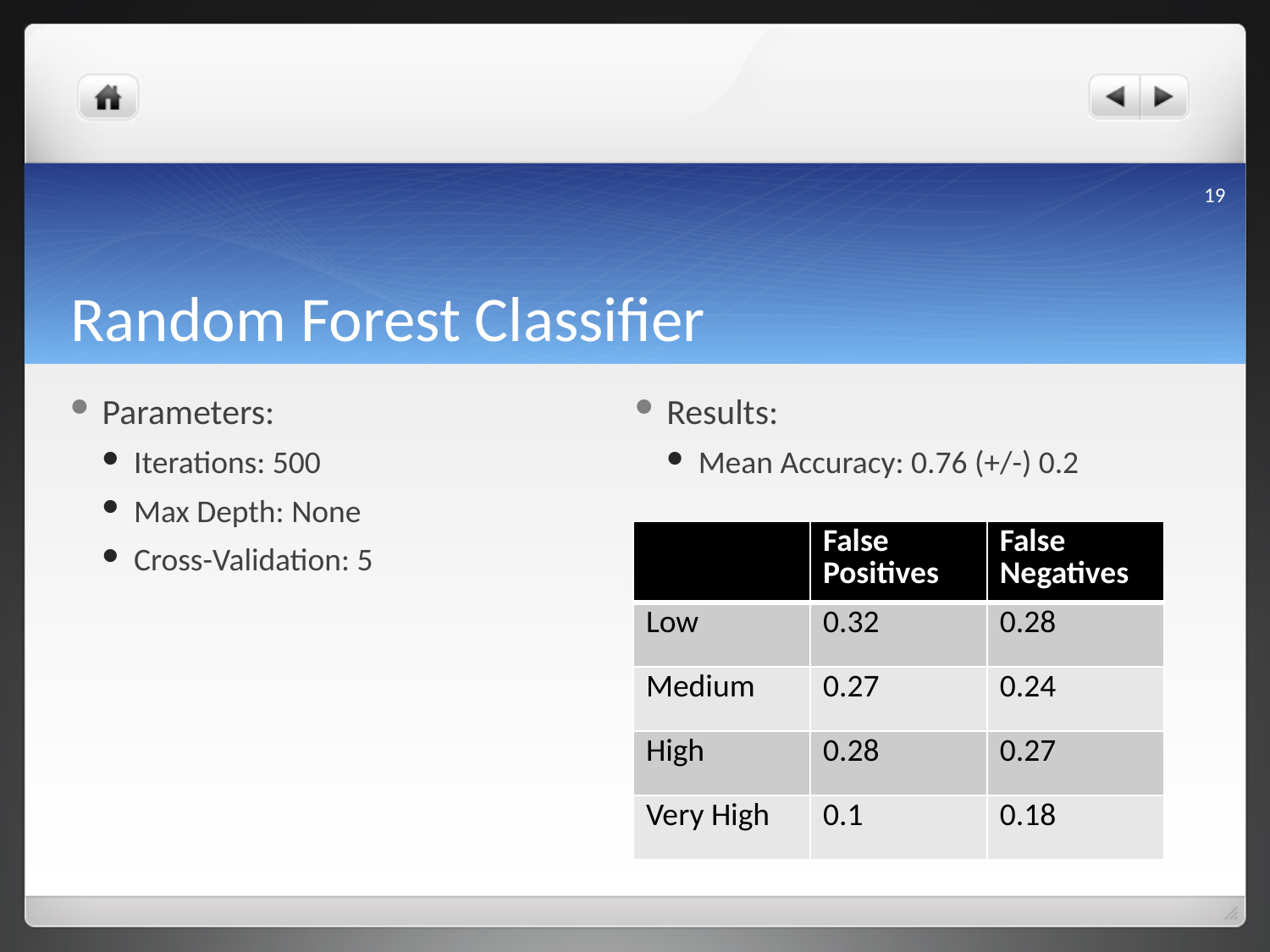

19
# Random Forest Classifier
Parameters:
Iterations: 500
Max Depth: None
Cross-Validation: 5

Results:
Mean Accuracy: 0.76 (+/-) 0.2
|  | False Positives | False Negatives |
| --- | --- | --- |
| Low | 0.32 | 0.28 |
| Medium | 0.27 | 0.24 |
| High | 0.28 | 0.27 |
| Very High | 0.1 | 0.18 |